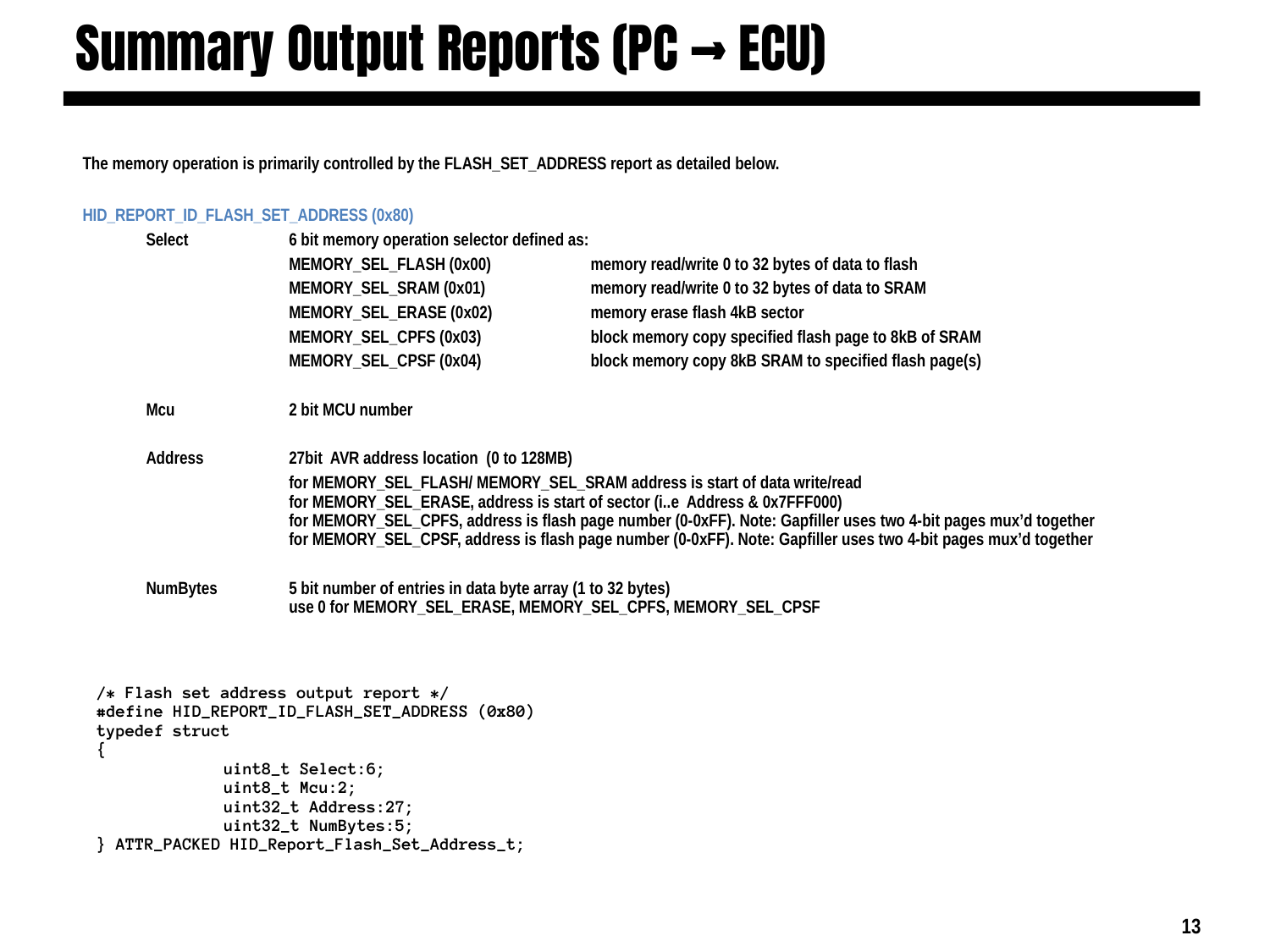

Summary Output Reports (PC → ECU)
The memory operation is primarily controlled by the FLASH_SET_ADDRESS report as detailed below.

HID_REPORT_ID_FLASH_SET_ADDRESS (0x80)
	Select		6 bit memory operation selector defined as:
			MEMORY_SEL_FLASH (0x00)	memory read/write 0 to 32 bytes of data to flash
			MEMORY_SEL_SRAM (0x01) 	memory read/write 0 to 32 bytes of data to SRAM
			MEMORY_SEL_ERASE (0x02) 	memory erase flash 4kB sector
			MEMORY_SEL_CPFS (0x03) 	block memory copy specified flash page to 8kB of SRAM
			MEMORY_SEL_CPSF (0x04) 	block memory copy 8kB SRAM to specified flash page(s)

	Mcu		2 bit MCU number

	Address		27bit  AVR address location  (0 to 128MB)
			for MEMORY_SEL_FLASH/ MEMORY_SEL_SRAM address is start of data write/read
			for MEMORY_SEL_ERASE, address is start of sector (i..e  Address & 0x7FFF000)
			for MEMORY_SEL_CPFS, address is flash page number (0-0xFF). Note: Gapfiller uses two 4-bit pages mux’d together
			for MEMORY_SEL_CPSF, address is flash page number (0-0xFF). Note: Gapfiller uses two 4-bit pages mux’d together

	NumBytes		5 bit number of entries in data byte array (1 to 32 bytes)
			use 0 for MEMORY_SEL_ERASE, MEMORY_SEL_CPFS, MEMORY_SEL_CPSF
/* Flash set address output report */
#define HID_REPORT_ID_FLASH_SET_ADDRESS (0x80)
typedef struct
{
	uint8_t Select:6;
	uint8_t Mcu:2;
	uint32_t Address:27;
	uint32_t NumBytes:5;
} ATTR_PACKED HID_Report_Flash_Set_Address_t;